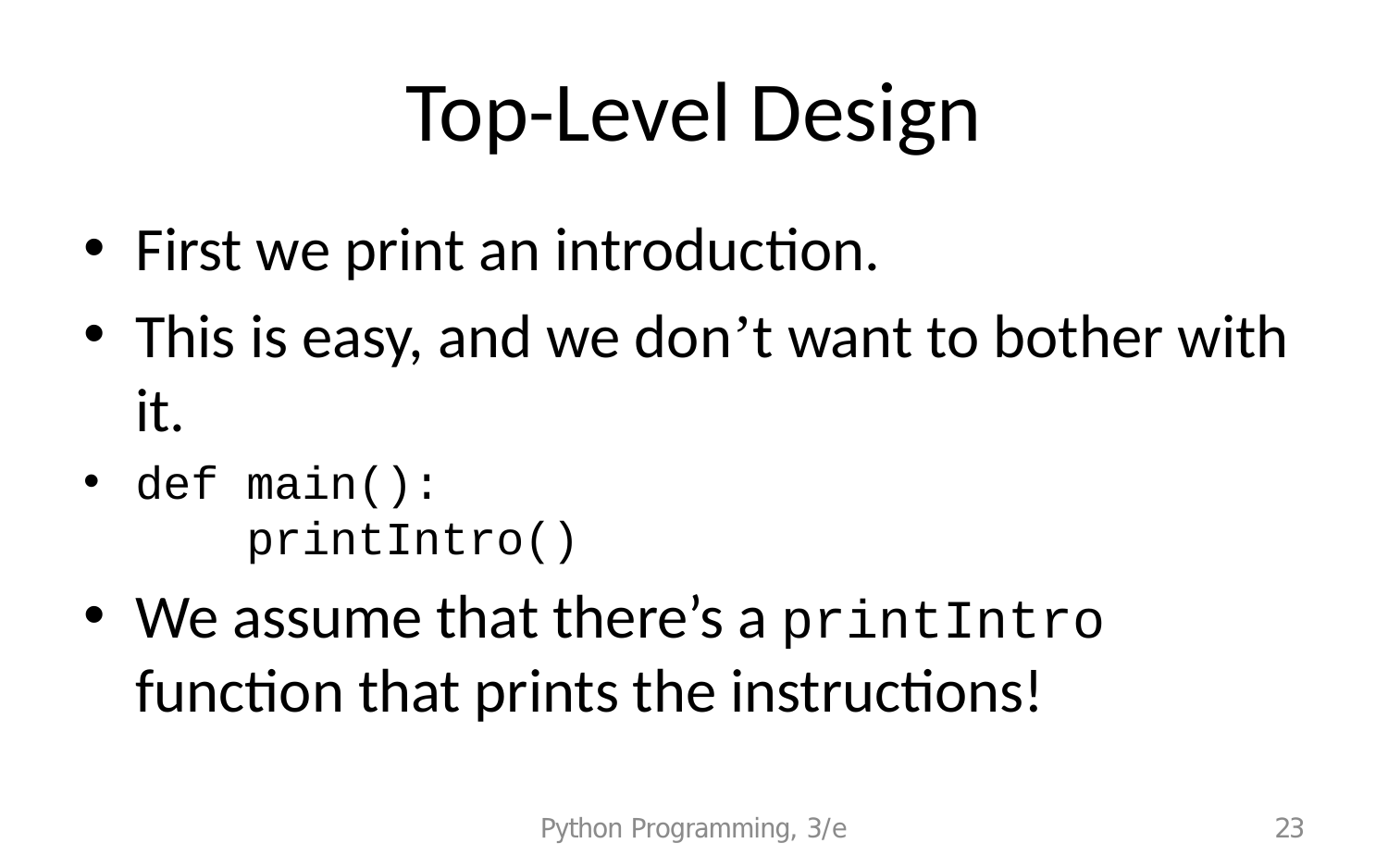

# Top-Level Design
First we print an introduction.
This is easy, and we don’t want to bother with it.
def main():
    printIntro()
We assume that there’s a printIntro function that prints the instructions!
Python Programming, 3/e
23